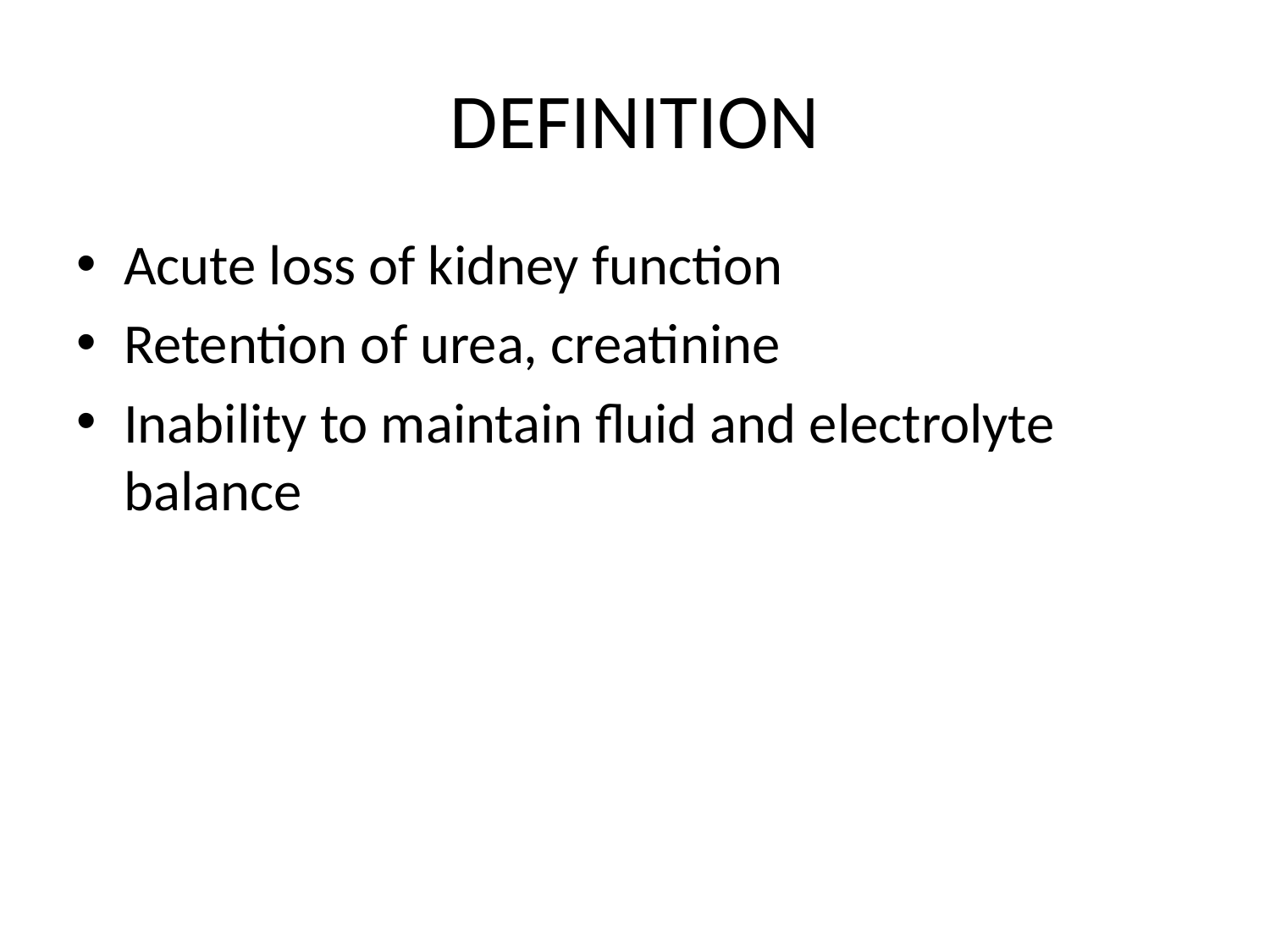

# DEFINITION
Acute loss of kidney function
Retention of urea, creatinine
Inability to maintain fluid and electrolyte balance